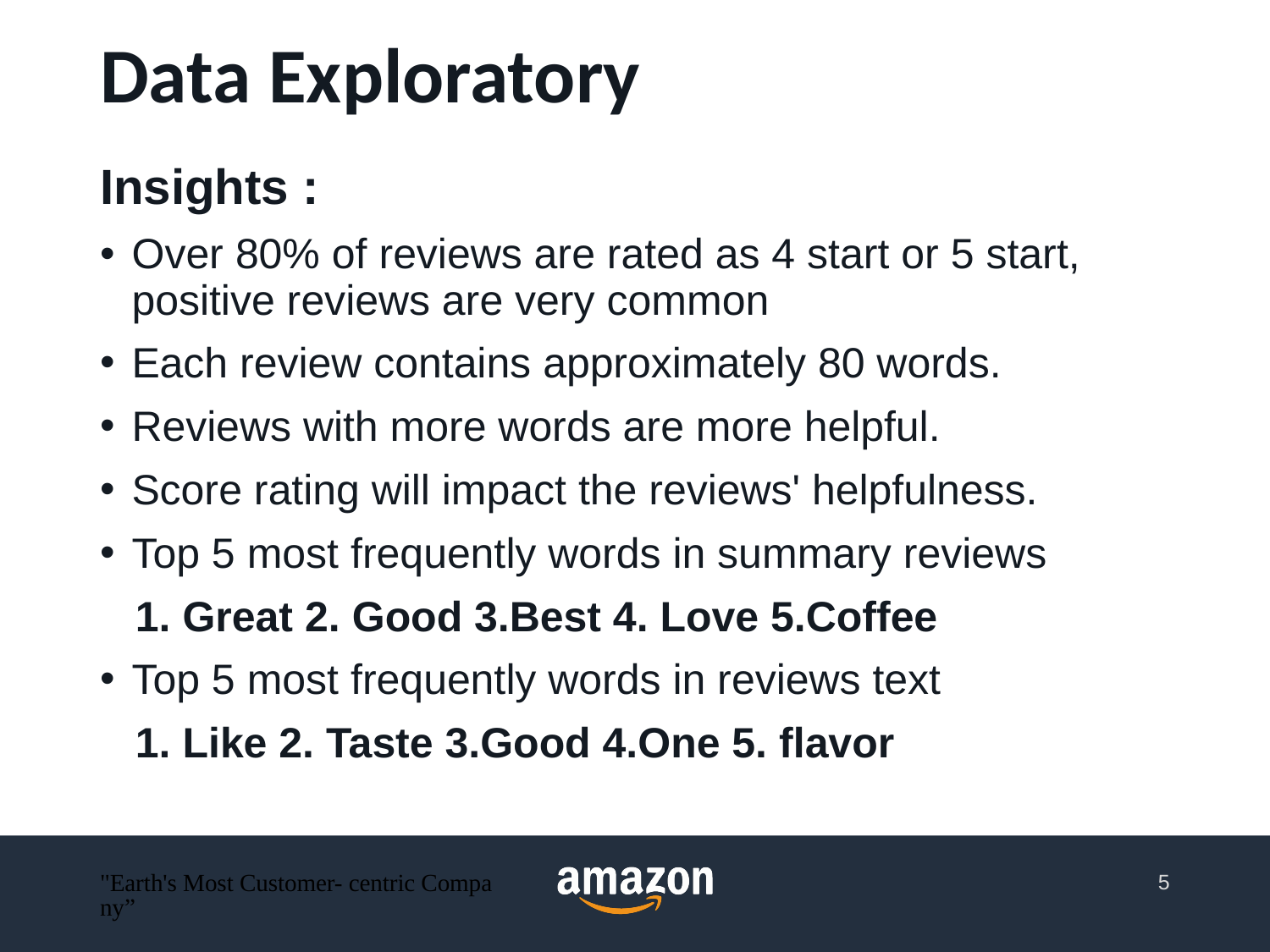

# Data Exploratory
Insights :
Over 80% of reviews are rated as 4 start or 5 start, positive reviews are very common
Each review contains approximately 80 words.
Reviews with more words are more helpful.
Score rating will impact the reviews' helpfulness.
Top 5 most frequently words in summary reviews
   1. Great 2. Good 3.Best 4. Love 5.Coffee
Top 5 most frequently words in reviews text
   1. Like 2. Taste 3.Good 4.One 5. flavor

"Earth's Most Customer- centric Company”
5